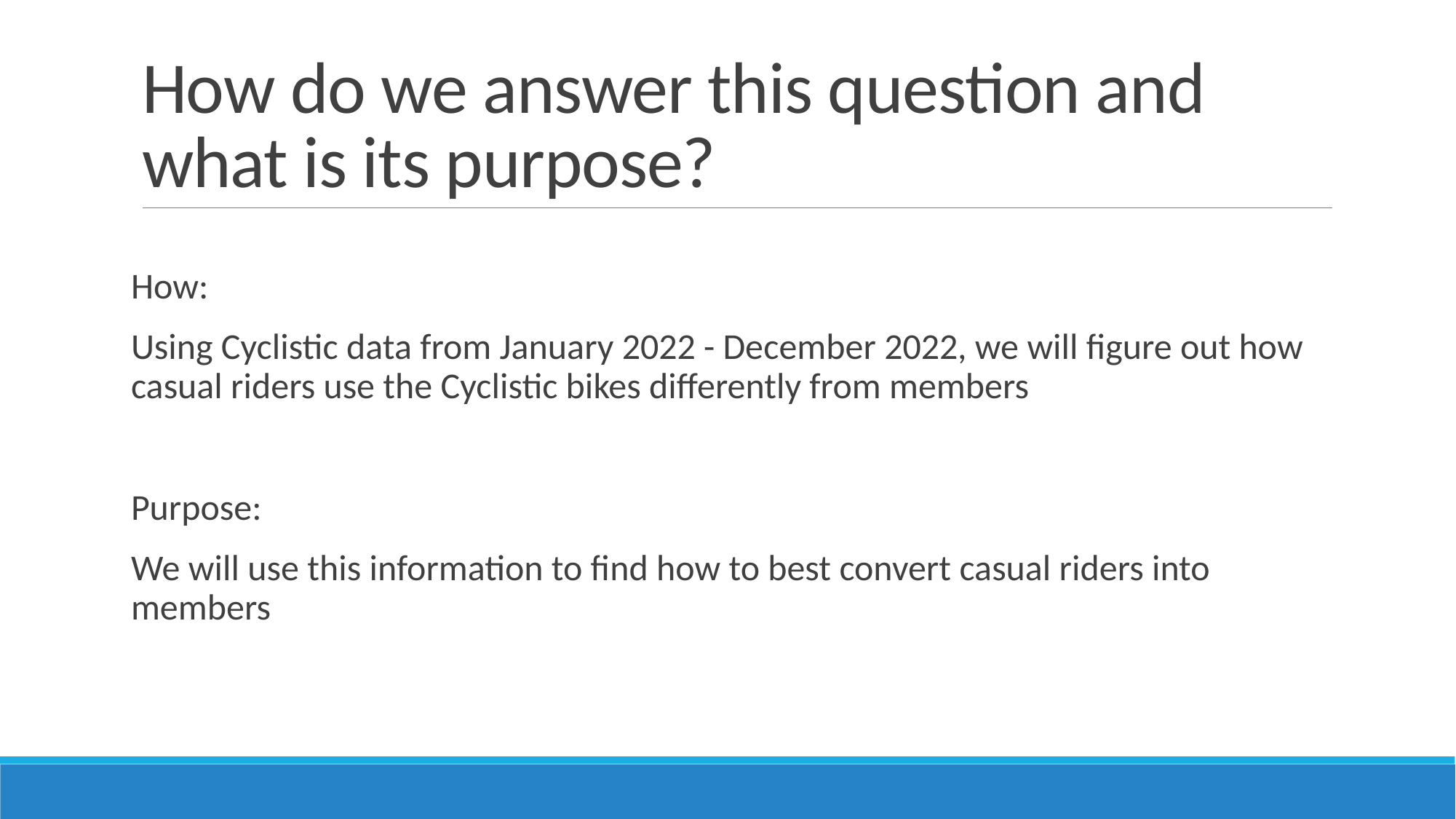

# How do we answer this question and what is its purpose?
How:
Using Cyclistic data from January 2022 - December 2022, we will figure out how casual riders use the Cyclistic bikes differently from members

Purpose:
We will use this information to find how to best convert casual riders into members